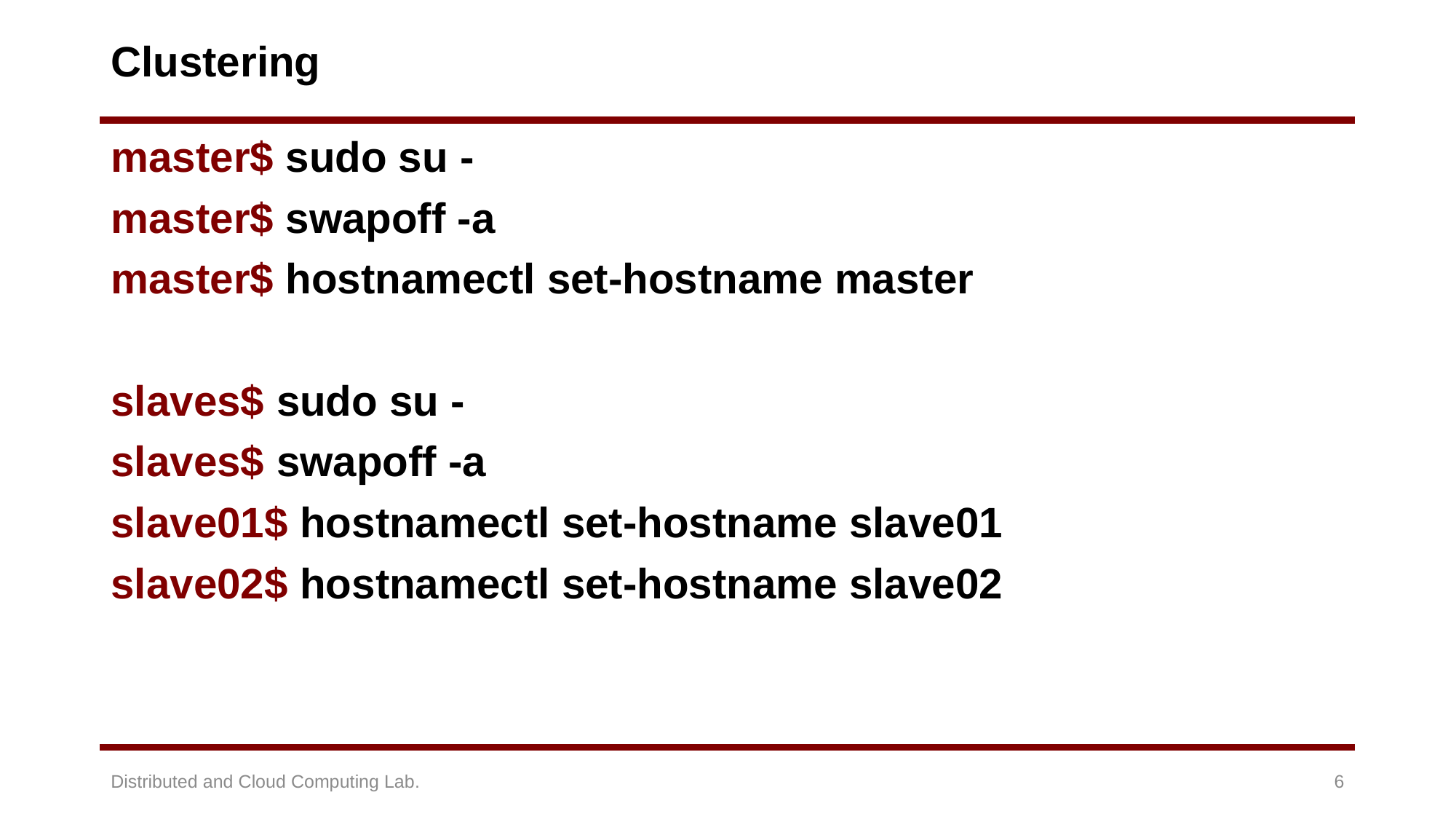

# Clustering
master$ sudo su -
master$ swapoff -a
master$ hostnamectl set-hostname master

slaves$ sudo su -
slaves$ swapoff -a
slave01$ hostnamectl set-hostname slave01
slave02$ hostnamectl set-hostname slave02

Distributed and Cloud Computing Lab.
6